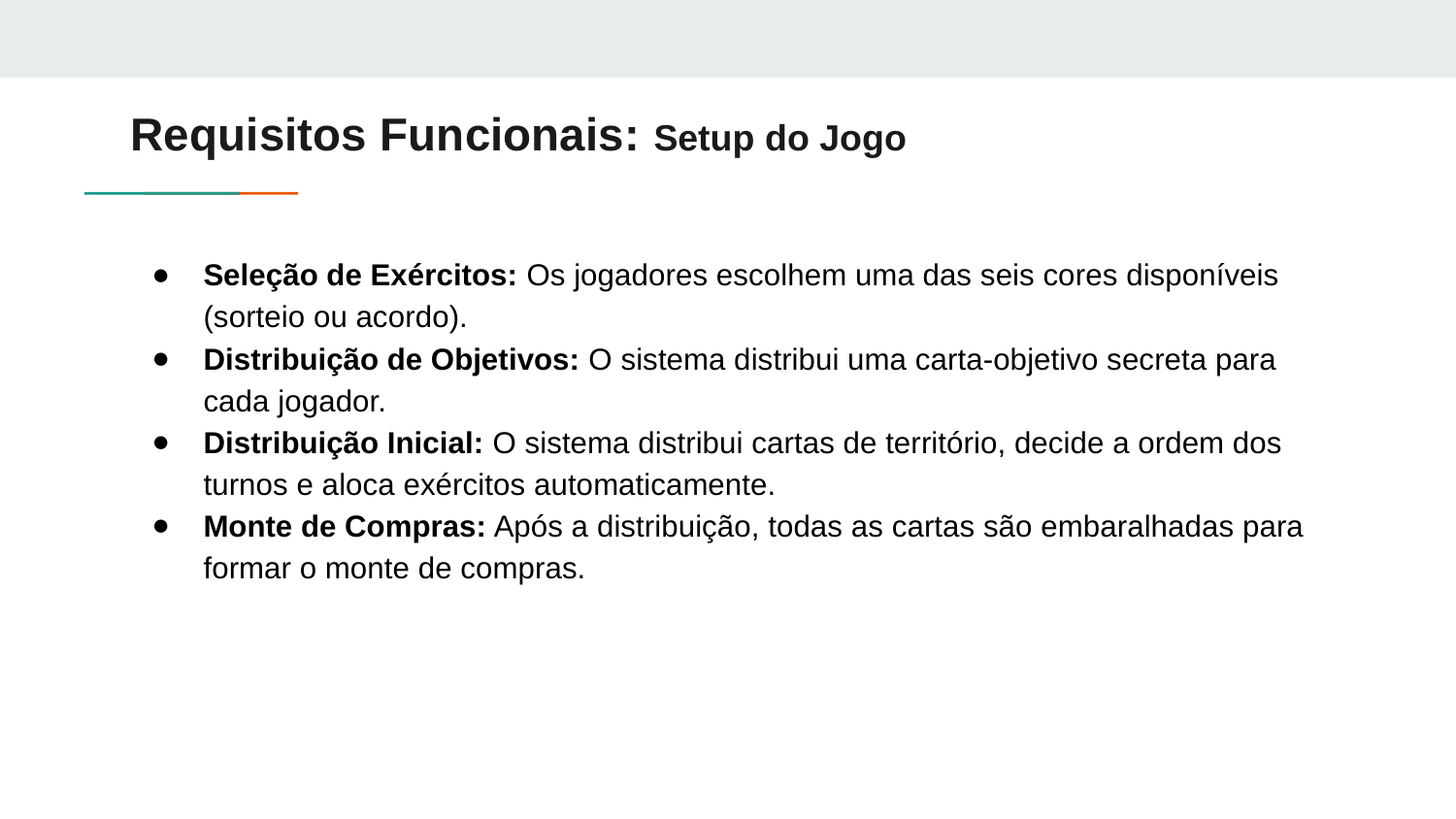

# Requisitos Funcionais: Setup do Jogo

Seleção de Exércitos: Os jogadores escolhem uma das seis cores disponíveis (sorteio ou acordo).
Distribuição de Objetivos: O sistema distribui uma carta-objetivo secreta para cada jogador.
Distribuição Inicial: O sistema distribui cartas de território, decide a ordem dos turnos e aloca exércitos automaticamente.
Monte de Compras: Após a distribuição, todas as cartas são embaralhadas para formar o monte de compras.